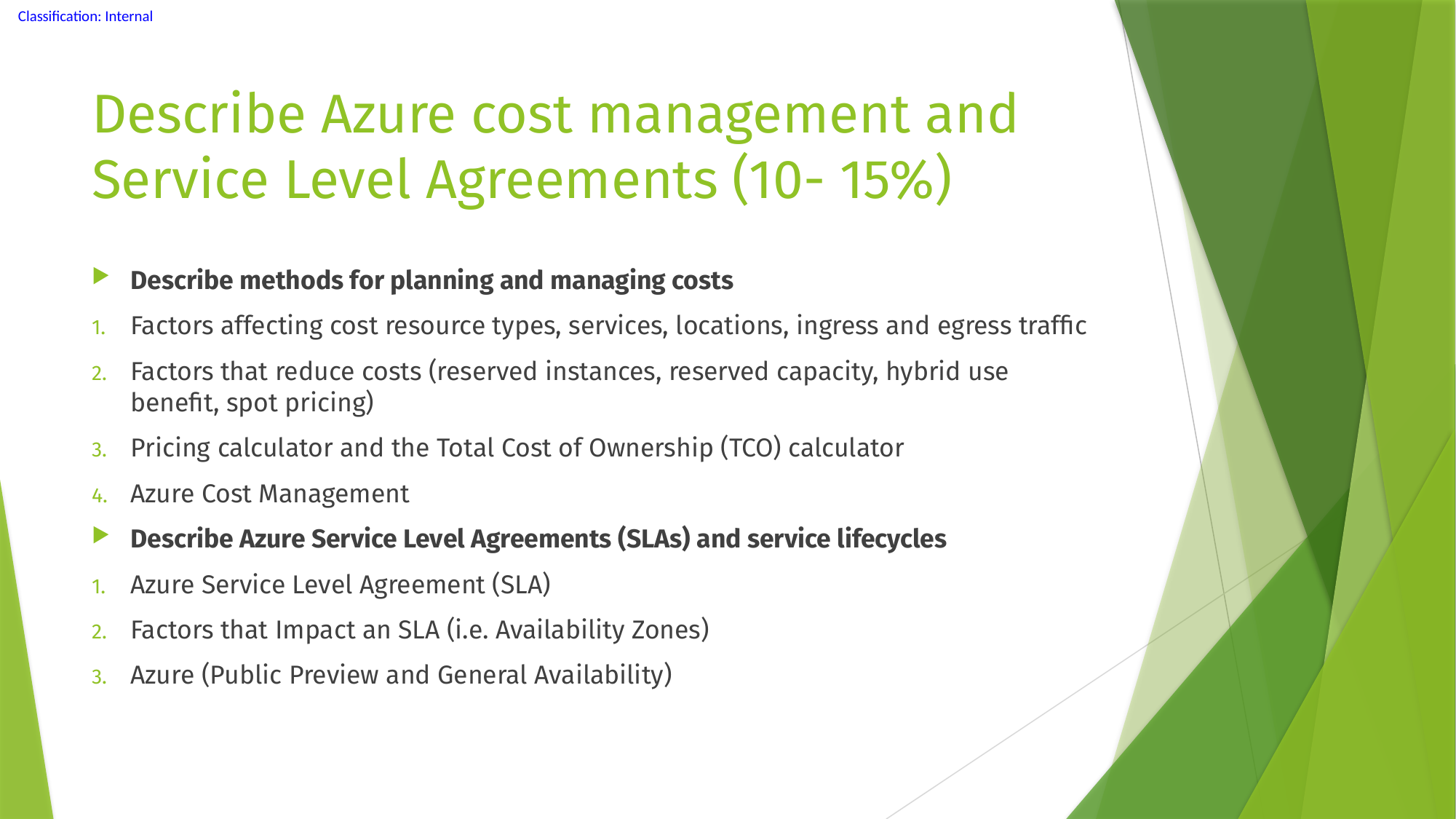

# Describe Azure cost management and Service Level Agreements (10- 15%)
Describe methods for planning and managing costs
Factors affecting cost resource types, services, locations, ingress and egress traffic
Factors that reduce costs (reserved instances, reserved capacity, hybrid use benefit, spot pricing)
Pricing calculator and the Total Cost of Ownership (TCO) calculator
Azure Cost Management
Describe Azure Service Level Agreements (SLAs) and service lifecycles
Azure Service Level Agreement (SLA)
Factors that Impact an SLA (i.e. Availability Zones)
Azure (Public Preview and General Availability)